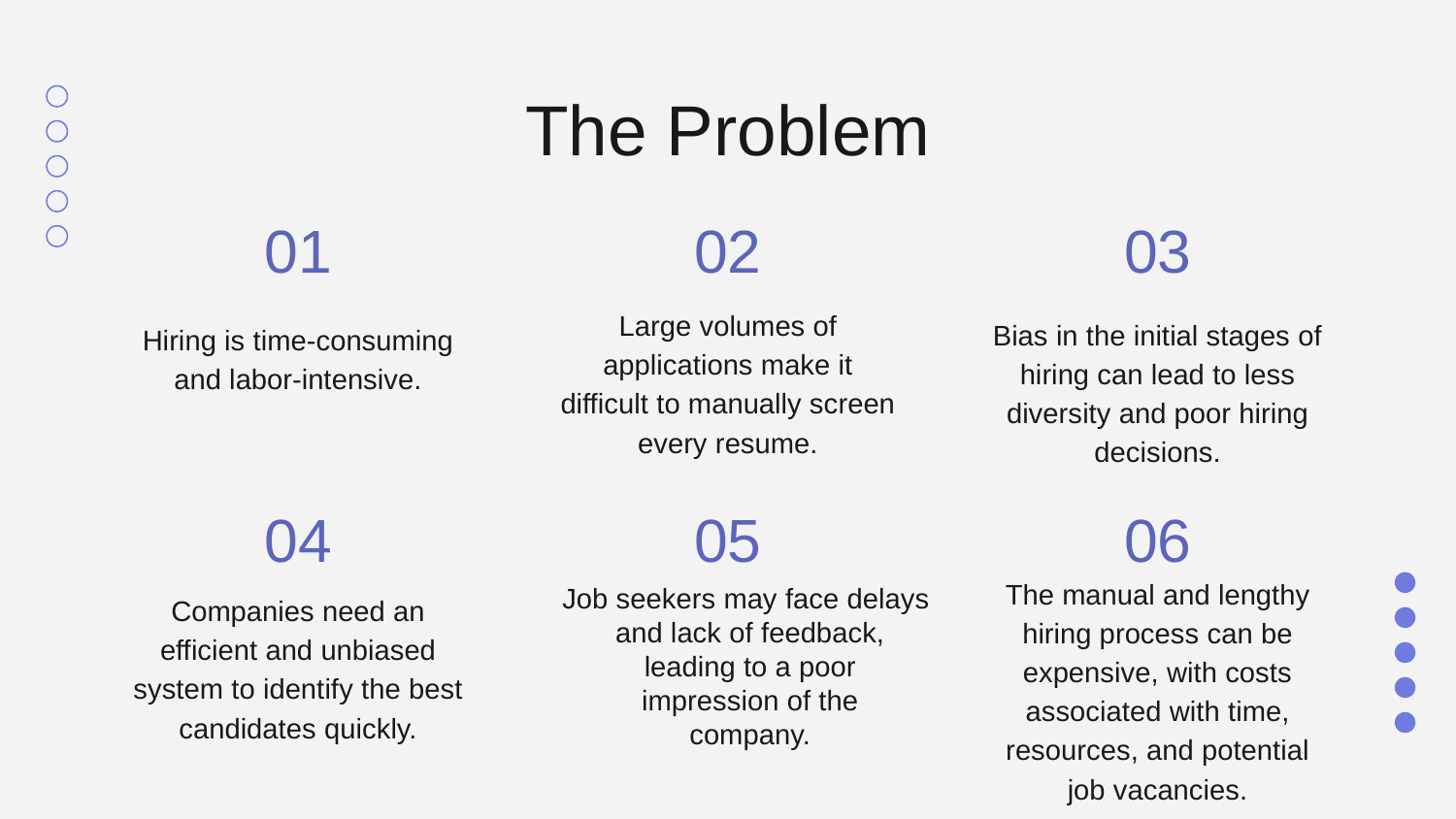

# The Problem
03
01
02
Large volumes of applications make it difficult to manually screen every resume.
Bias in the initial stages of hiring can lead to less diversity and poor hiring decisions.
Hiring is time-consuming and labor-intensive.
04
05
06
The manual and lengthy hiring process can be expensive, with costs associated with time, resources, and potential job vacancies.
Job seekers may face delays
 and lack of feedback,
 leading to a poor
 impression of the
 company.

Companies need an efficient and unbiased system to identify the best candidates quickly.